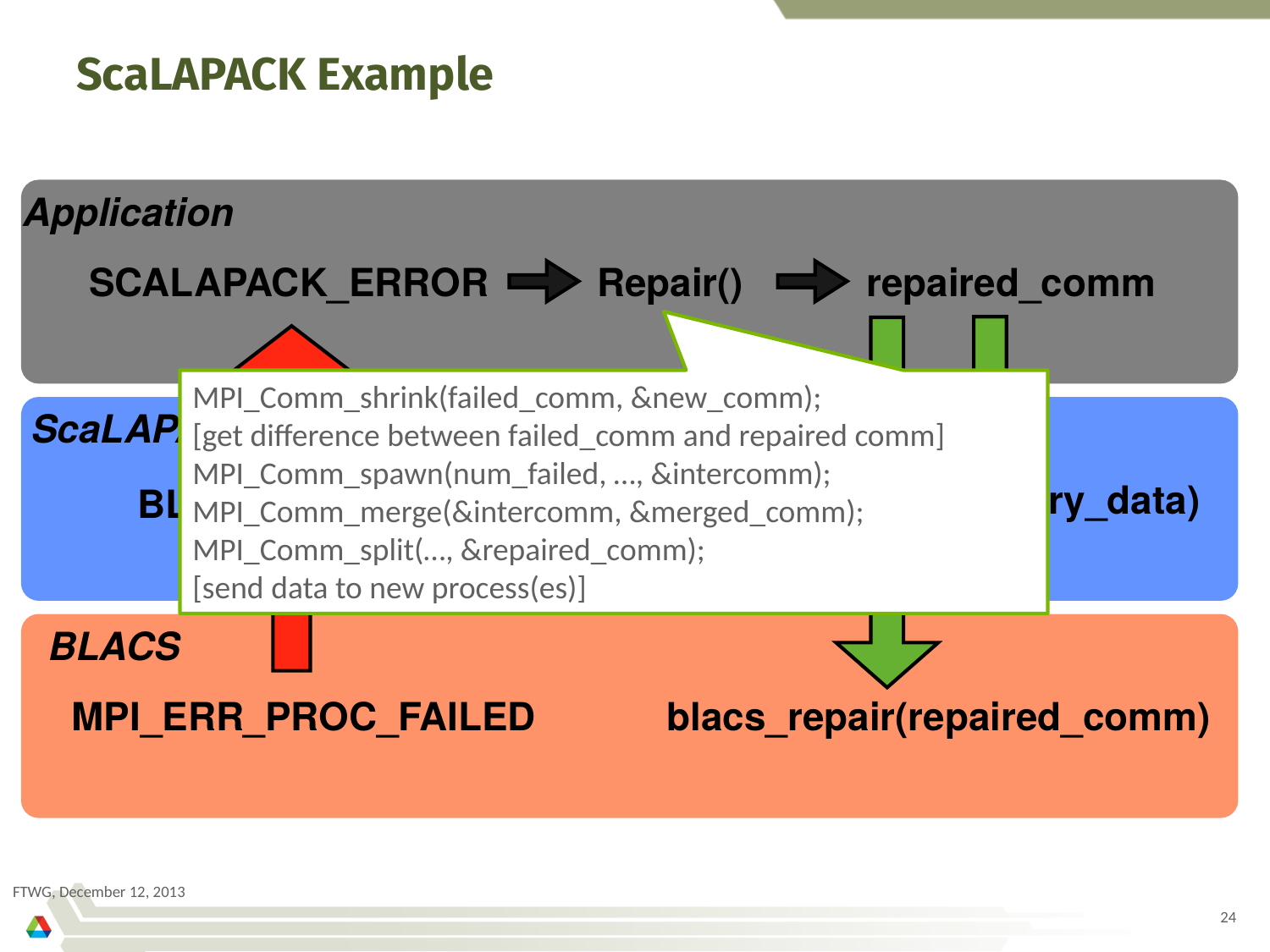

# ScaLAPACK Example

Application
SCALAPACK_ERROR
Repair()
repaired_comm

ScaLAPACK

PDGEQRF(..., recovery_data)
BLACS_ERROR

BLACS
MPI_ERR_PROC_FAILED
blacs_repair(repaired_comm)
MPI_Comm_shrink(failed_comm, &new_comm);
[get difference between failed_comm and repaired comm]
MPI_Comm_spawn(num_failed, …, &intercomm);
MPI_Comm_merge(&intercomm, &merged_comm);
MPI_Comm_split(…, &repaired_comm);
[send data to new process(es)]

FTWG, December 12, 2013
24